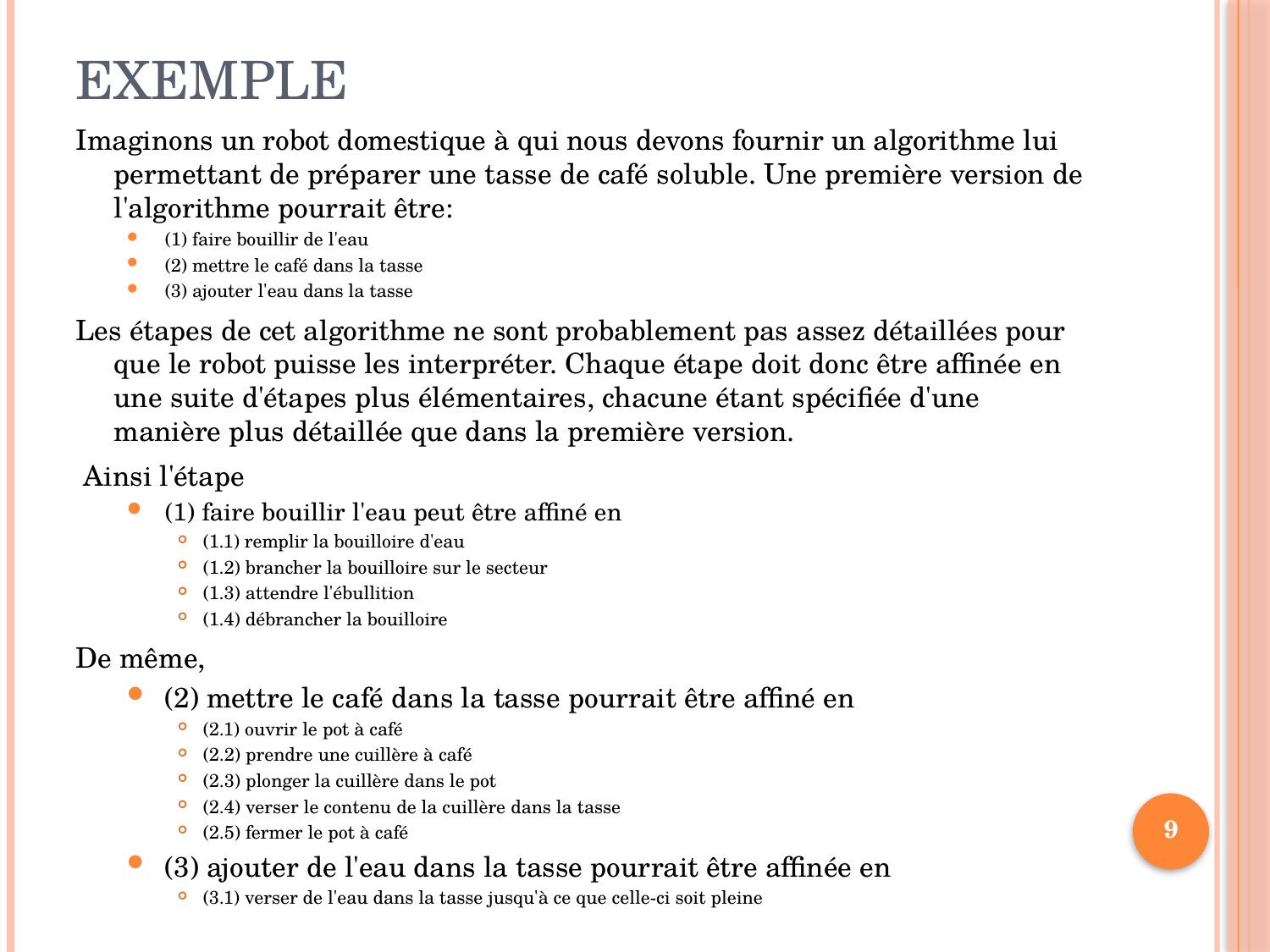

# Exemple
Imaginons un robot domestique à qui nous devons fournir un algorithme lui permettant de préparer une tasse de café soluble. Une première version de l'algorithme pourrait être:
(1) faire bouillir de l'eau
(2) mettre le café dans la tasse
(3) ajouter l'eau dans la tasse
Les étapes de cet algorithme ne sont probablement pas assez détaillées pour que le robot puisse les interpréter. Chaque étape doit donc être affinée en une suite d'étapes plus élémentaires, chacune étant spécifiée d'une manière plus détaillée que dans la première version.
 Ainsi l'étape
(1) faire bouillir l'eau peut être affiné en
(1.1) remplir la bouilloire d'eau
(1.2) brancher la bouilloire sur le secteur
(1.3) attendre l'ébullition
(1.4) débrancher la bouilloire
De même,
(2) mettre le café dans la tasse pourrait être affiné en
(2.1) ouvrir le pot à café
(2.2) prendre une cuillère à café
(2.3) plonger la cuillère dans le pot
(2.4) verser le contenu de la cuillère dans la tasse
(2.5) fermer le pot à café
(3) ajouter de l'eau dans la tasse pourrait être affinée en
(3.1) verser de l'eau dans la tasse jusqu'à ce que celle-ci soit pleine
9